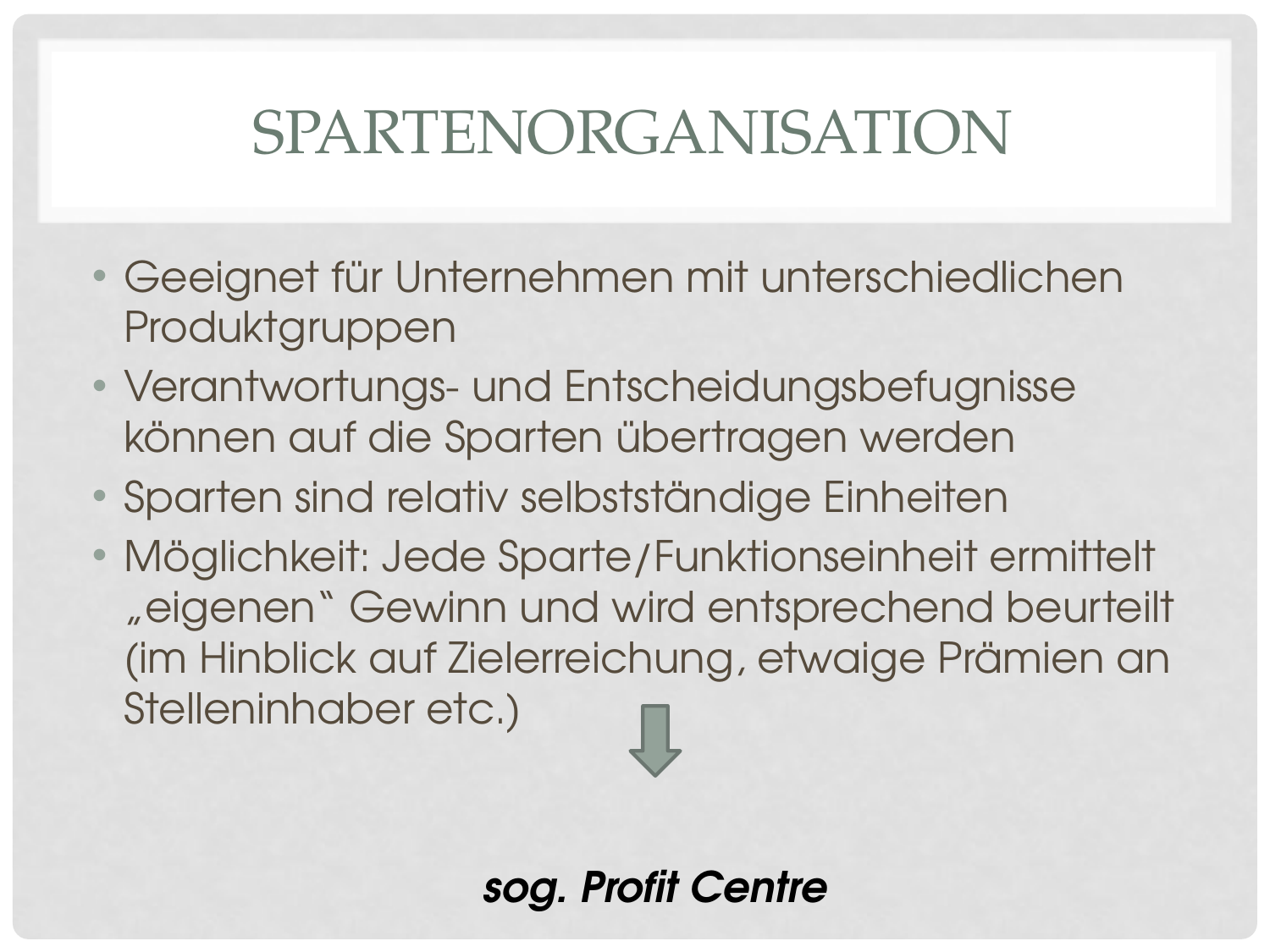

# Spartenorganisation
Geeignet für Unternehmen mit unterschiedlichen Produktgruppen
Verantwortungs- und Entscheidungsbefugnisse können auf die Sparten übertragen werden
Sparten sind relativ selbstständige Einheiten
Möglichkeit: Jede Sparte/Funktionseinheit ermittelt „eigenen“ Gewinn und wird entsprechend beurteilt (im Hinblick auf Zielerreichung, etwaige Prämien an Stelleninhaber etc.)

sog. Profit Centre